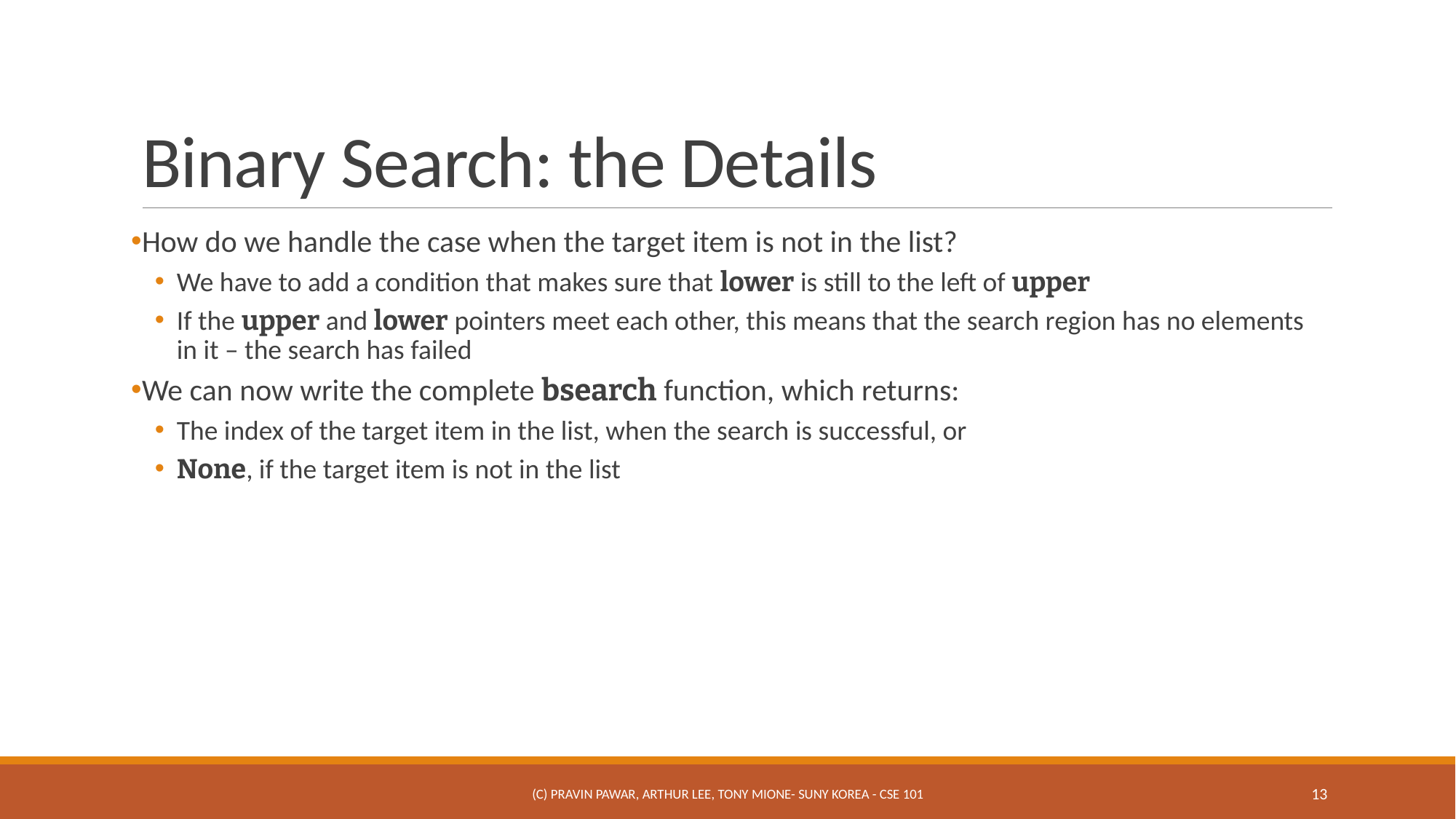

# Binary Search: the Details
How do we handle the case when the target item is not in the list?
We have to add a condition that makes sure that lower is still to the left of upper
If the upper and lower pointers meet each other, this means that the search region has no elements in it – the search has failed
We can now write the complete bsearch function, which returns:
The index of the target item in the list, when the search is successful, or
None, if the target item is not in the list

(c) Pravin Pawar, Arthur Lee, Tony Mione- SUNY Korea - CSE 101
13